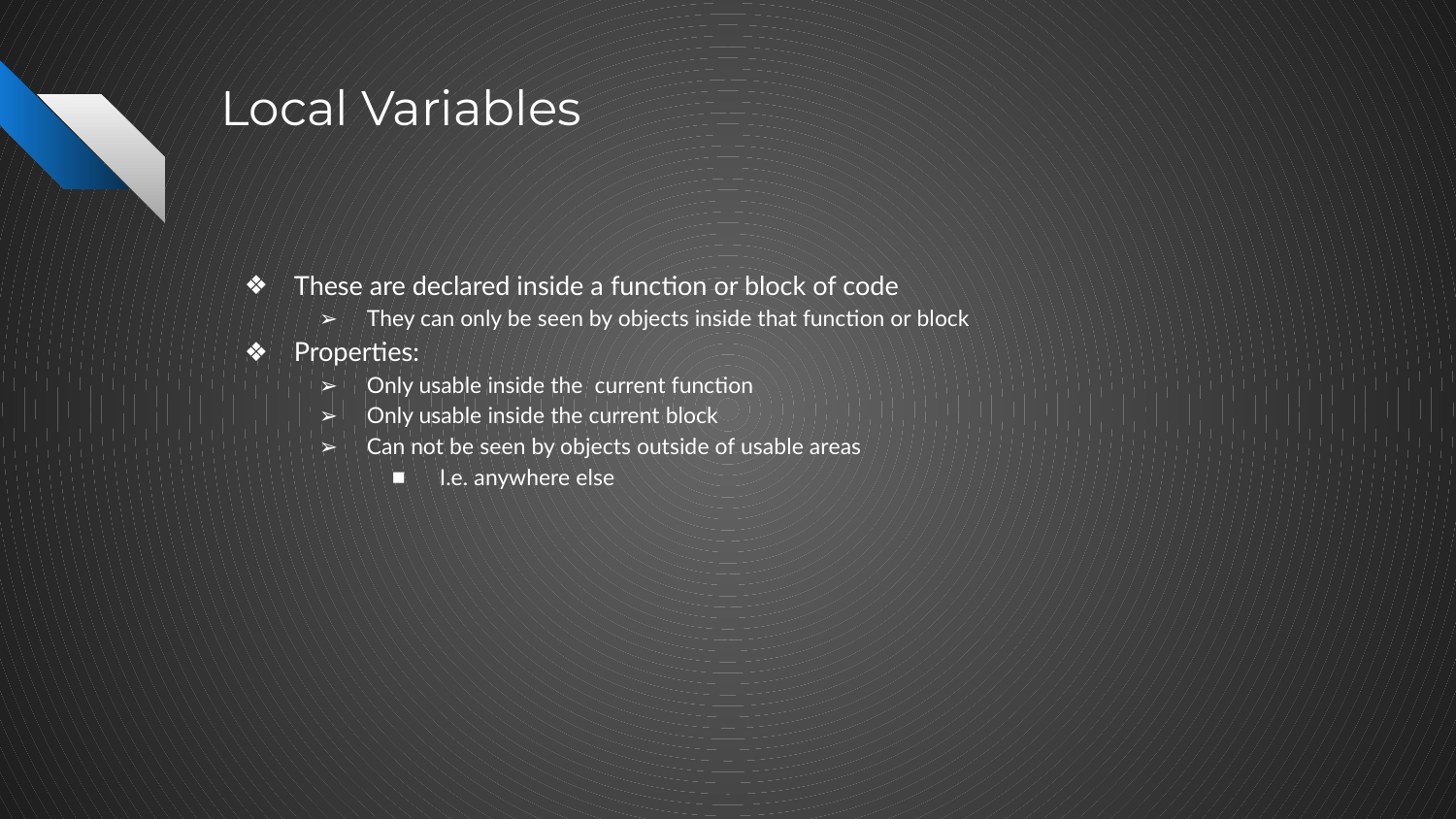

# Local Variables
These are declared inside a function or block of code
They can only be seen by objects inside that function or block
Properties:
Only usable inside the  current function
Only usable inside the current block
Can not be seen by objects outside of usable areas
I.e. anywhere else